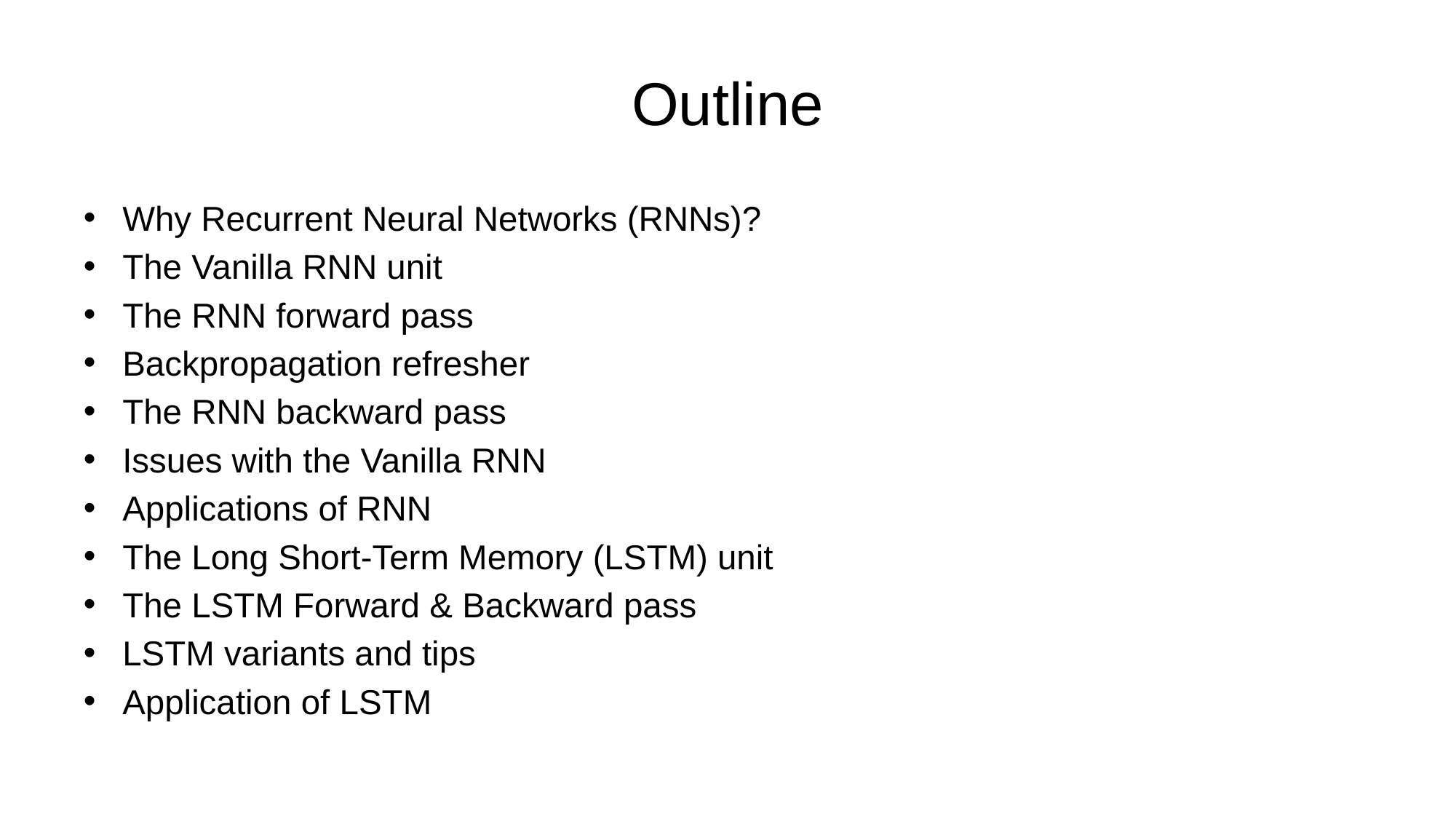

# Outline
Why Recurrent Neural Networks (RNNs)?
The Vanilla RNN unit
The RNN forward pass
Backpropagation refresher
The RNN backward pass
Issues with the Vanilla RNN
Applications of RNN
The Long Short-Term Memory (LSTM) unit
The LSTM Forward & Backward pass
LSTM variants and tips
Application of LSTM